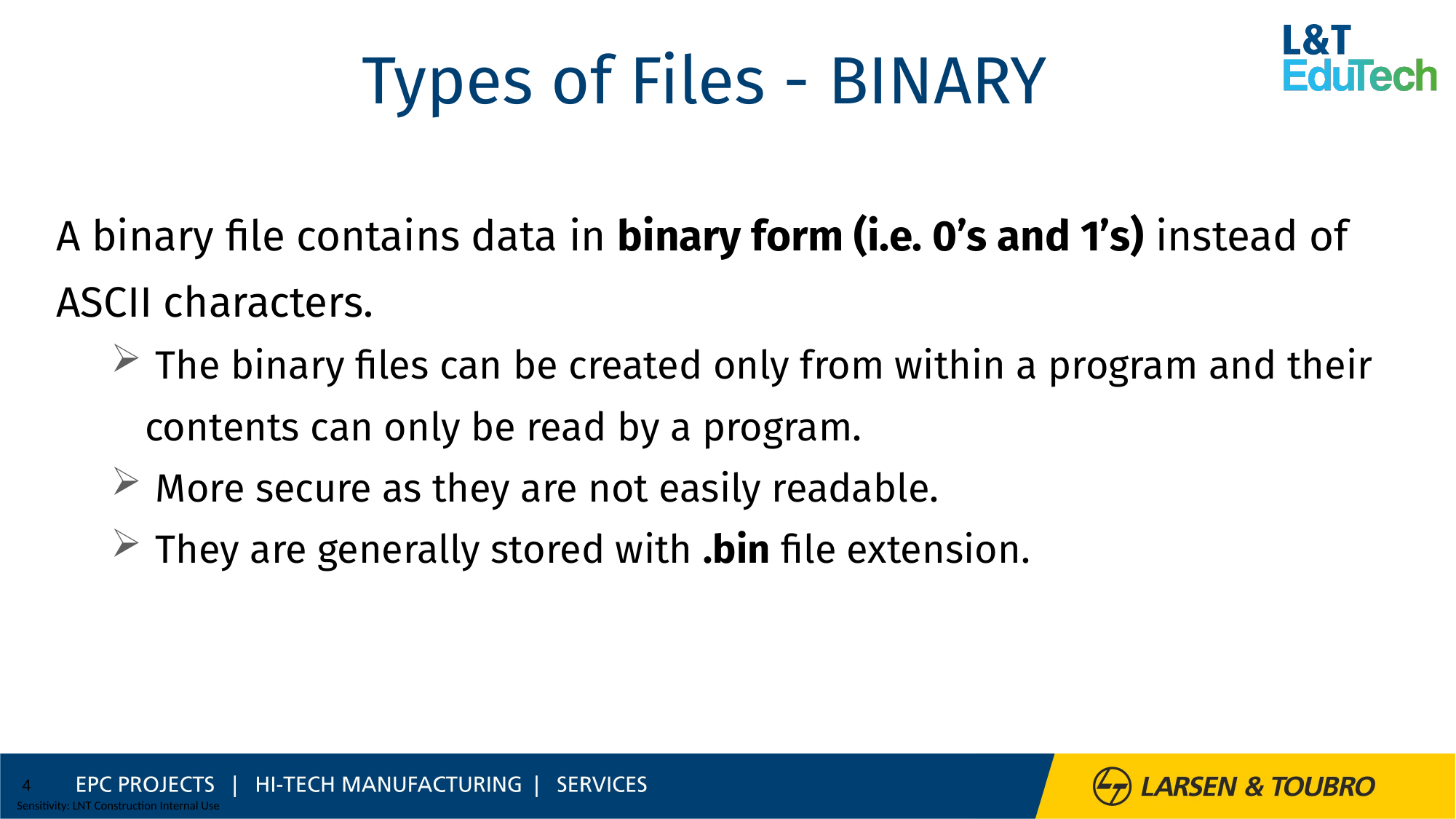

# Types of Files - BINARY

A binary file contains data in binary form (i.e. 0’s and 1’s) instead of ASCII characters.
 The binary files can be created only from within a program and their     contents can only be read by a program.
 More secure as they are not easily readable.
 They are generally stored with .bin file extension.